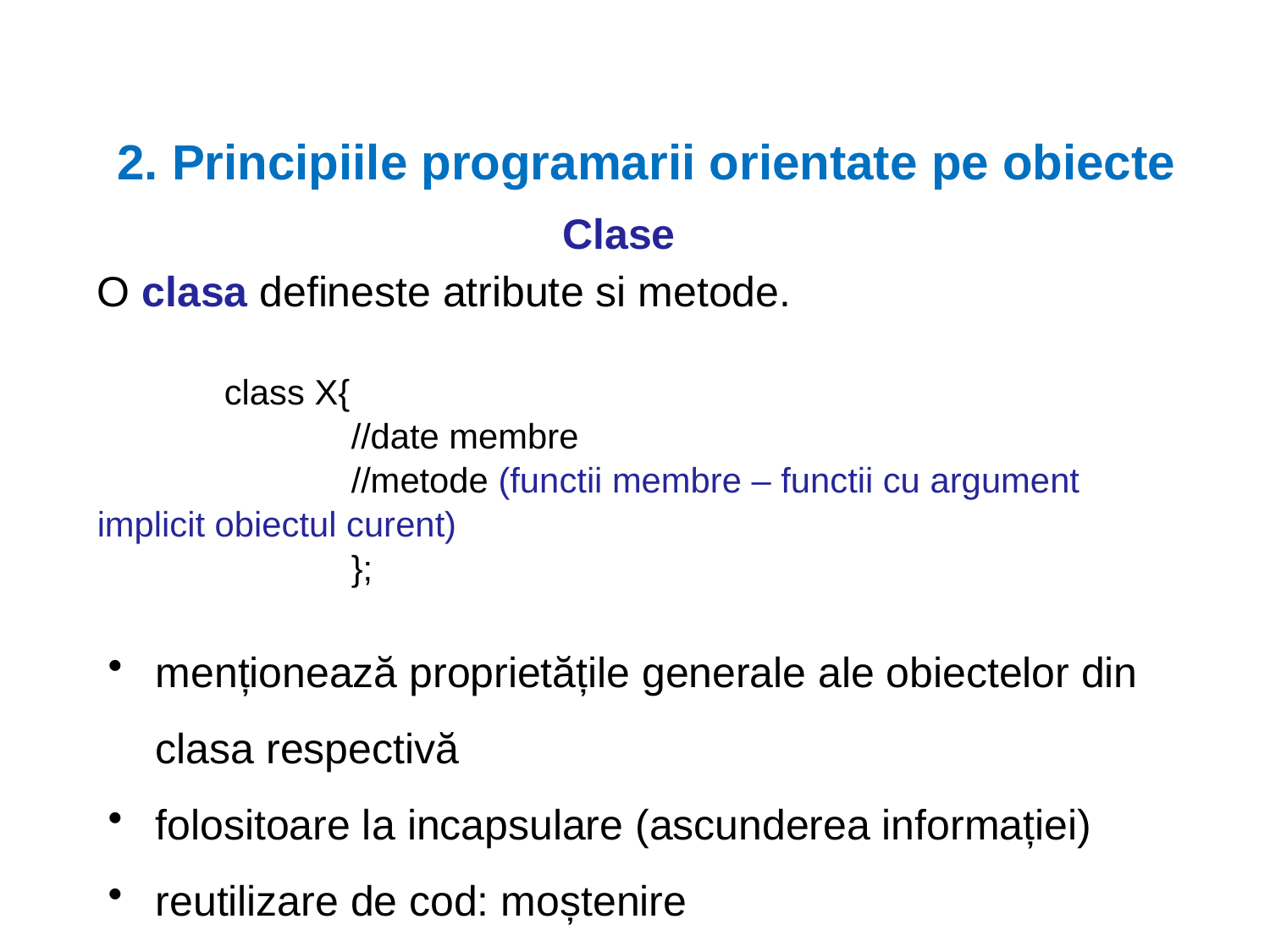

2. Principiile programarii orientate pe obiecte
# Clase
O clasa defineste atribute si metode.

	class X{
		//date membre
		//metode (functii membre – functii cu argument implicit obiectul curent)
		};
menționează proprietățile generale ale obiectelor din clasa respectivă
folositoare la incapsulare (ascunderea informației)
reutilizare de cod: moștenire